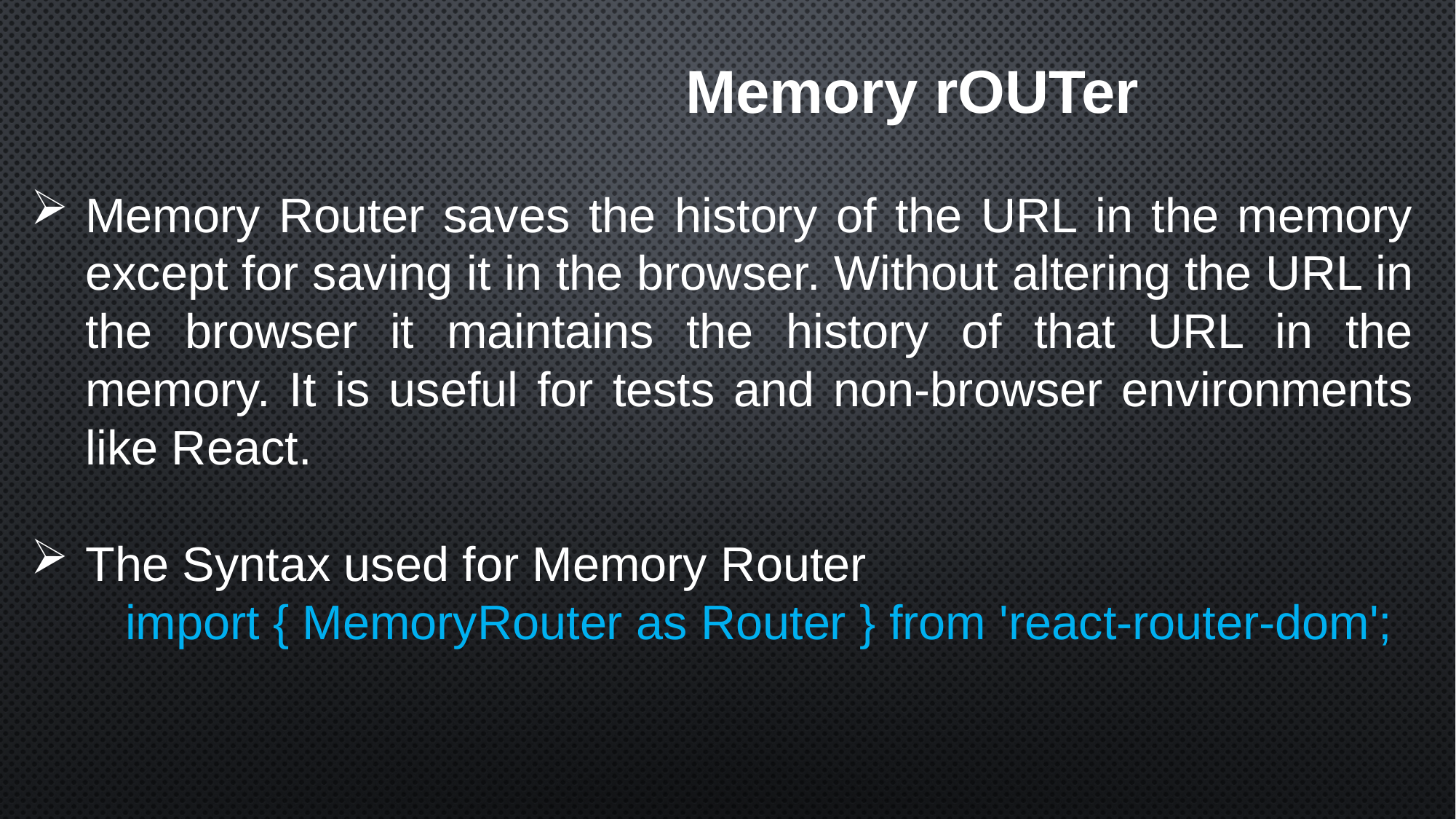

Memory rOUTer

Memory Router saves the history of the URL in the memory except for saving it in the browser. Without altering the URL in the browser it maintains the history of that URL in the memory. It is useful for tests and non-browser environments like React.

The Syntax used for Memory Router
       import { MemoryRouter as Router } from 'react-router-dom';